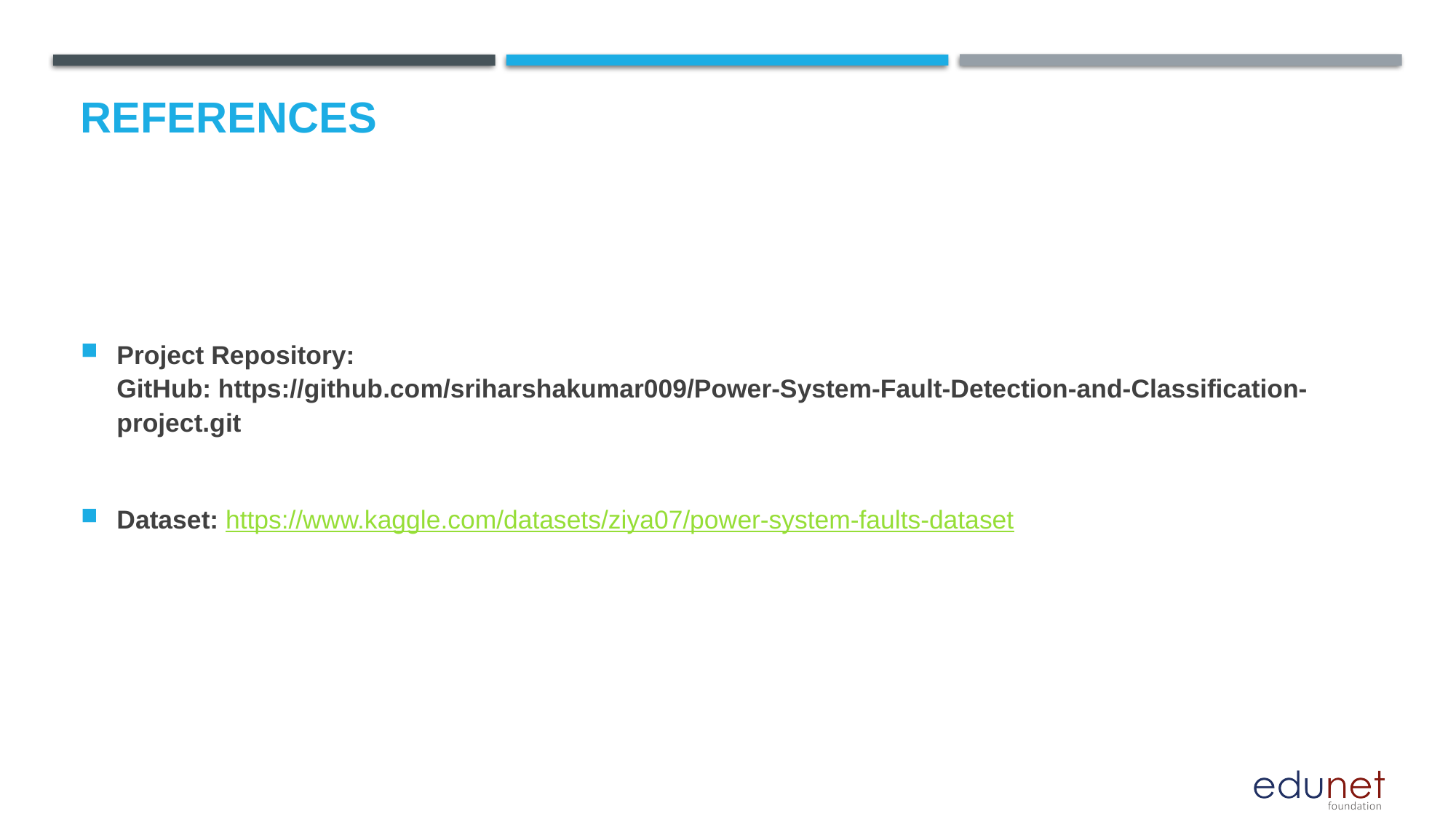

# References
Project Repository:
GitHub: https://github.com/sriharshakumar009/Power-System-Fault-Detection-and-Classification-project.git

Dataset: https://www.kaggle.com/datasets/ziya07/power-system-faults-dataset